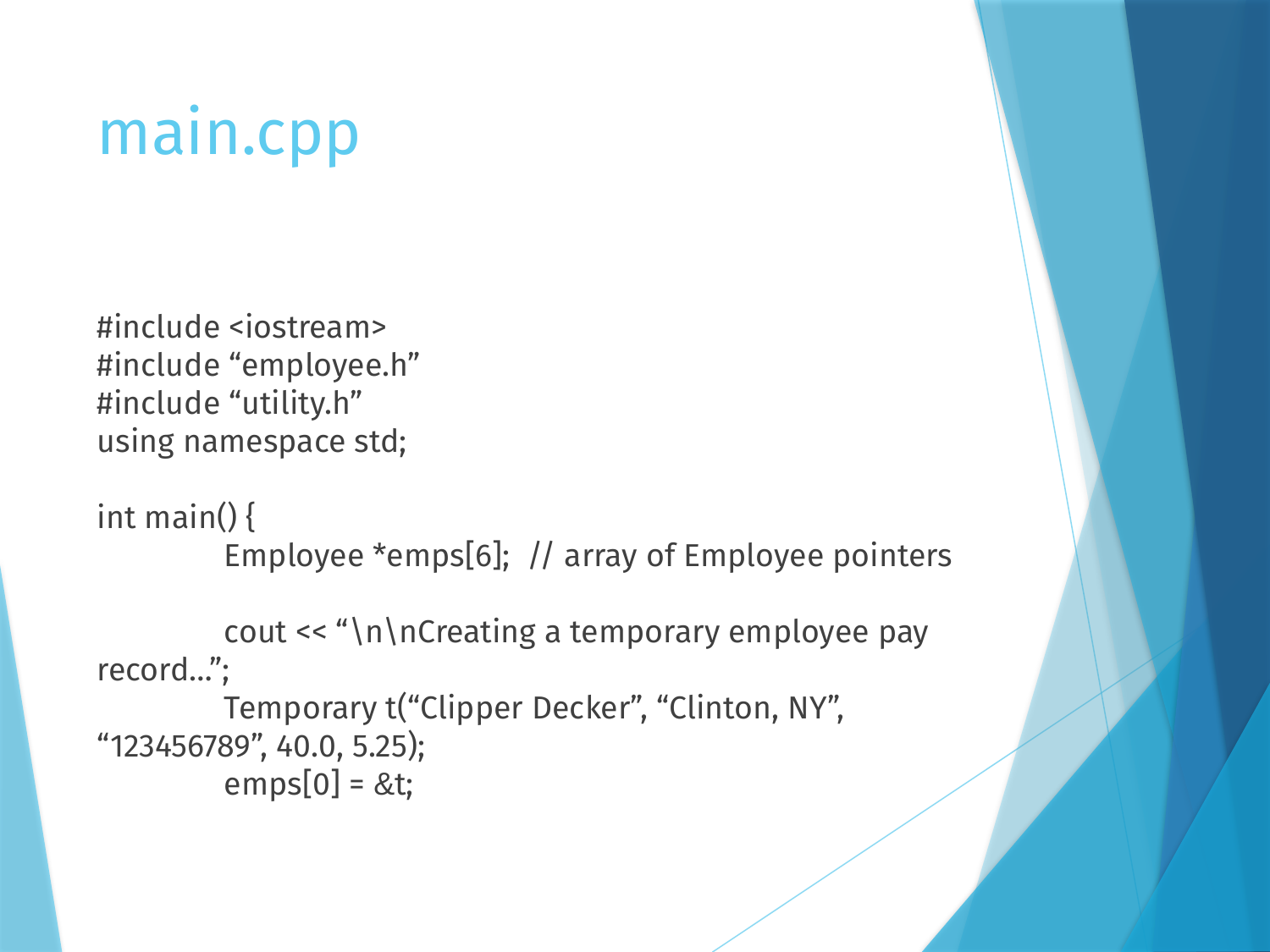

# main.cpp
#include <iostream>
#include “employee.h”
#include “utility.h”
using namespace std;

int main() {
	Employee *emps[6];  // array of Employee pointers

	cout << “\n\nCreating a temporary employee pay record…”;
	Temporary t(“Clipper Decker”, “Clinton, NY”, “123456789”, 40.0, 5.25);
	emps[0] = &t;